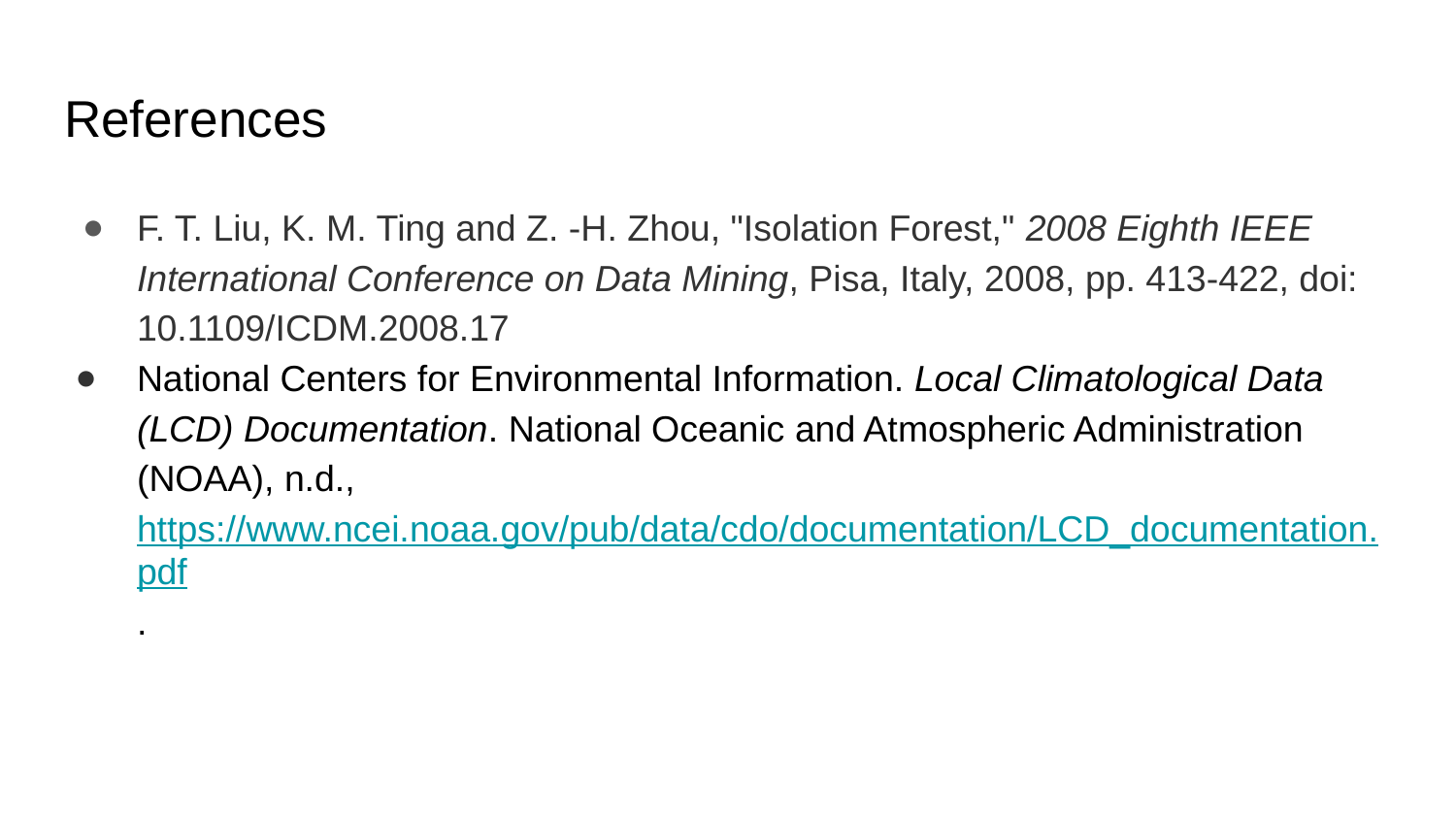

# References
F. T. Liu, K. M. Ting and Z. -H. Zhou, "Isolation Forest," 2008 Eighth IEEE International Conference on Data Mining, Pisa, Italy, 2008, pp. 413-422, doi: 10.1109/ICDM.2008.17
National Centers for Environmental Information. Local Climatological Data (LCD) Documentation. National Oceanic and Atmospheric Administration (NOAA), n.d., https://www.ncei.noaa.gov/pub/data/cdo/documentation/LCD_documentation.pdf.